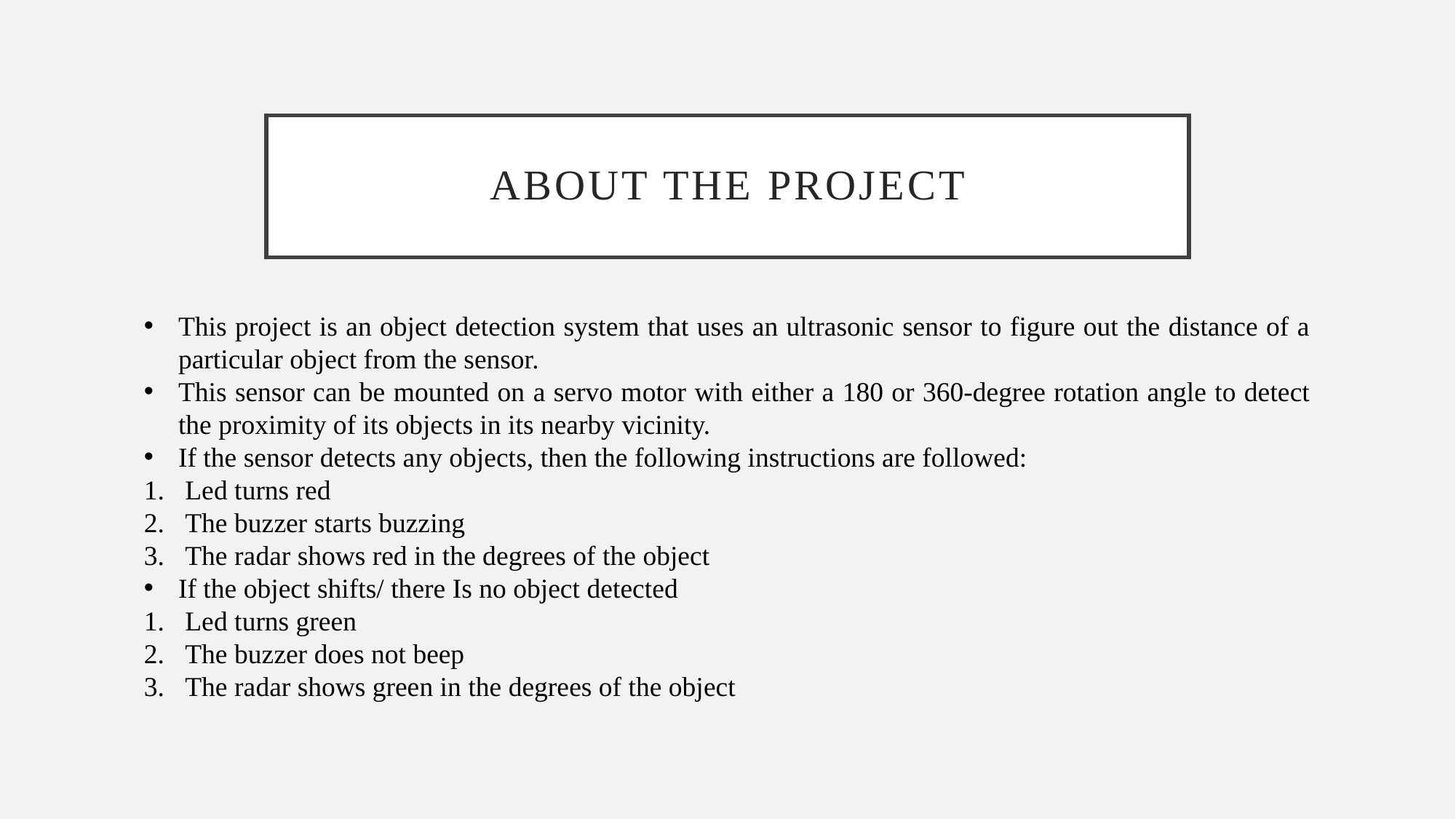

# About the project
This project is an object detection system that uses an ultrasonic sensor to figure out the distance of a particular object from the sensor.
This sensor can be mounted on a servo motor with either a 180 or 360-degree rotation angle to detect the proximity of its objects in its nearby vicinity.
If the sensor detects any objects, then the following instructions are followed:
Led turns red
The buzzer starts buzzing
The radar shows red in the degrees of the object
If the object shifts/ there Is no object detected
Led turns green
The buzzer does not beep
The radar shows green in the degrees of the object